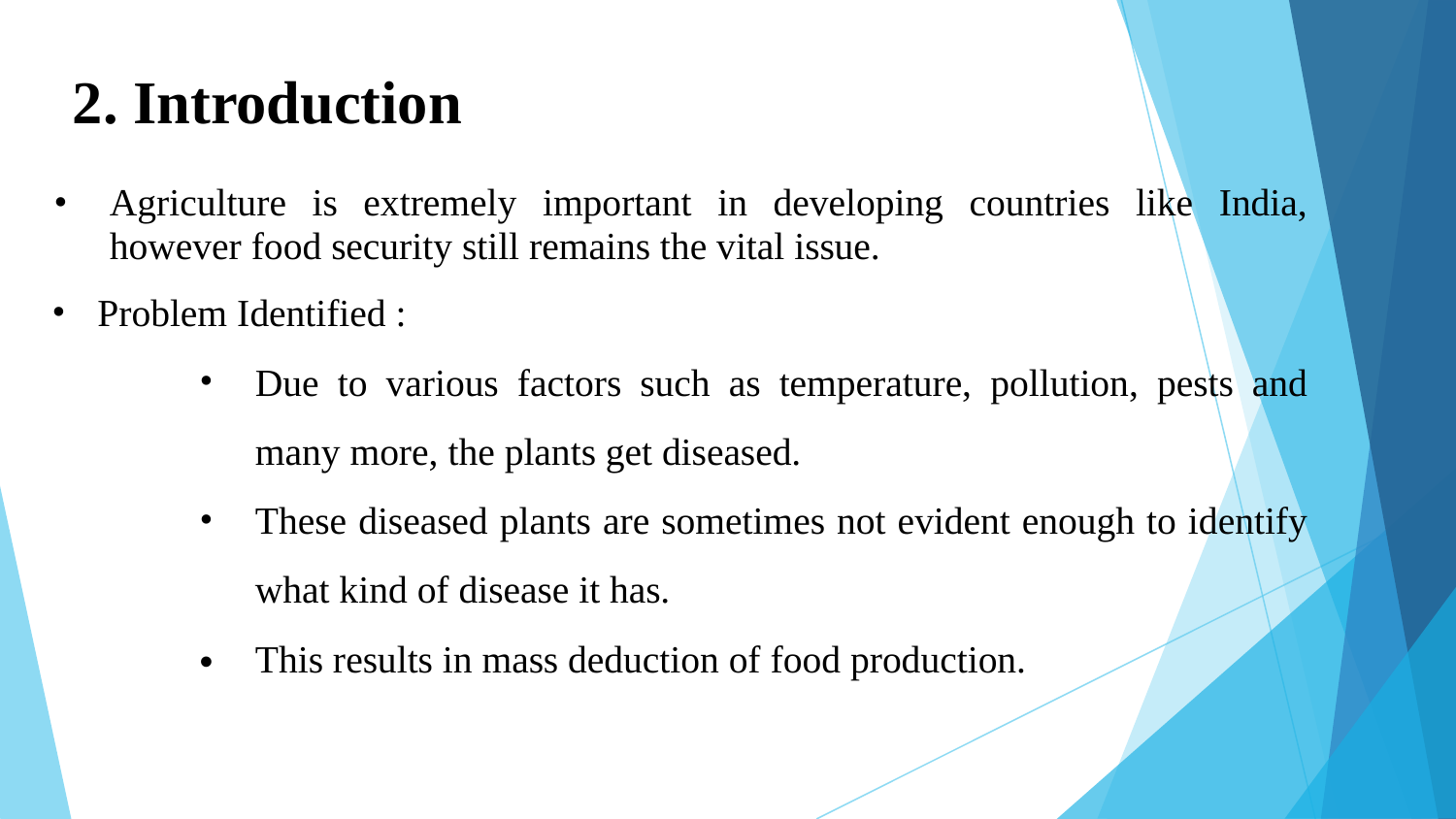

2. Introduction
Agriculture is extremely important in developing countries like India, however food security still remains the vital issue.
Problem Identified :
Due to various factors such as temperature, pollution, pests and many more, the plants get diseased.
These diseased plants are sometimes not evident enough to identify what kind of disease it has.
This results in mass deduction of food production.